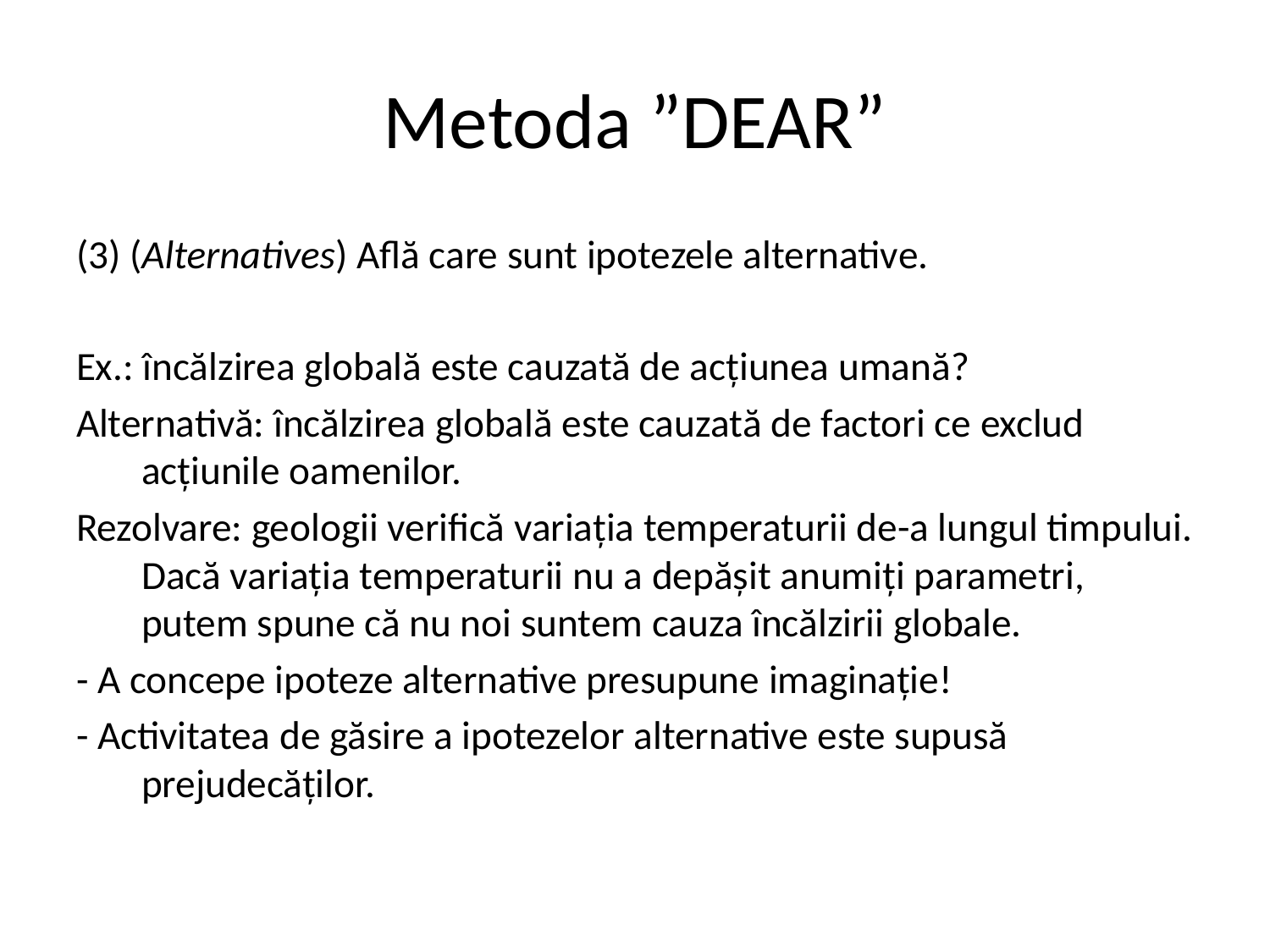

# Metoda ”DEAR”
(3) (Alternatives) Află care sunt ipotezele alternative.

Ex.: încălzirea globală este cauzată de acțiunea umană?
Alternativă: încălzirea globală este cauzată de factori ce exclud acțiunile oamenilor.
Rezolvare: geologii verifică variația temperaturii de-a lungul timpului. Dacă variația temperaturii nu a depășit anumiți parametri, putem spune că nu noi suntem cauza încălzirii globale.
- A concepe ipoteze alternative presupune imaginație!
- Activitatea de găsire a ipotezelor alternative este supusă prejudecăților.